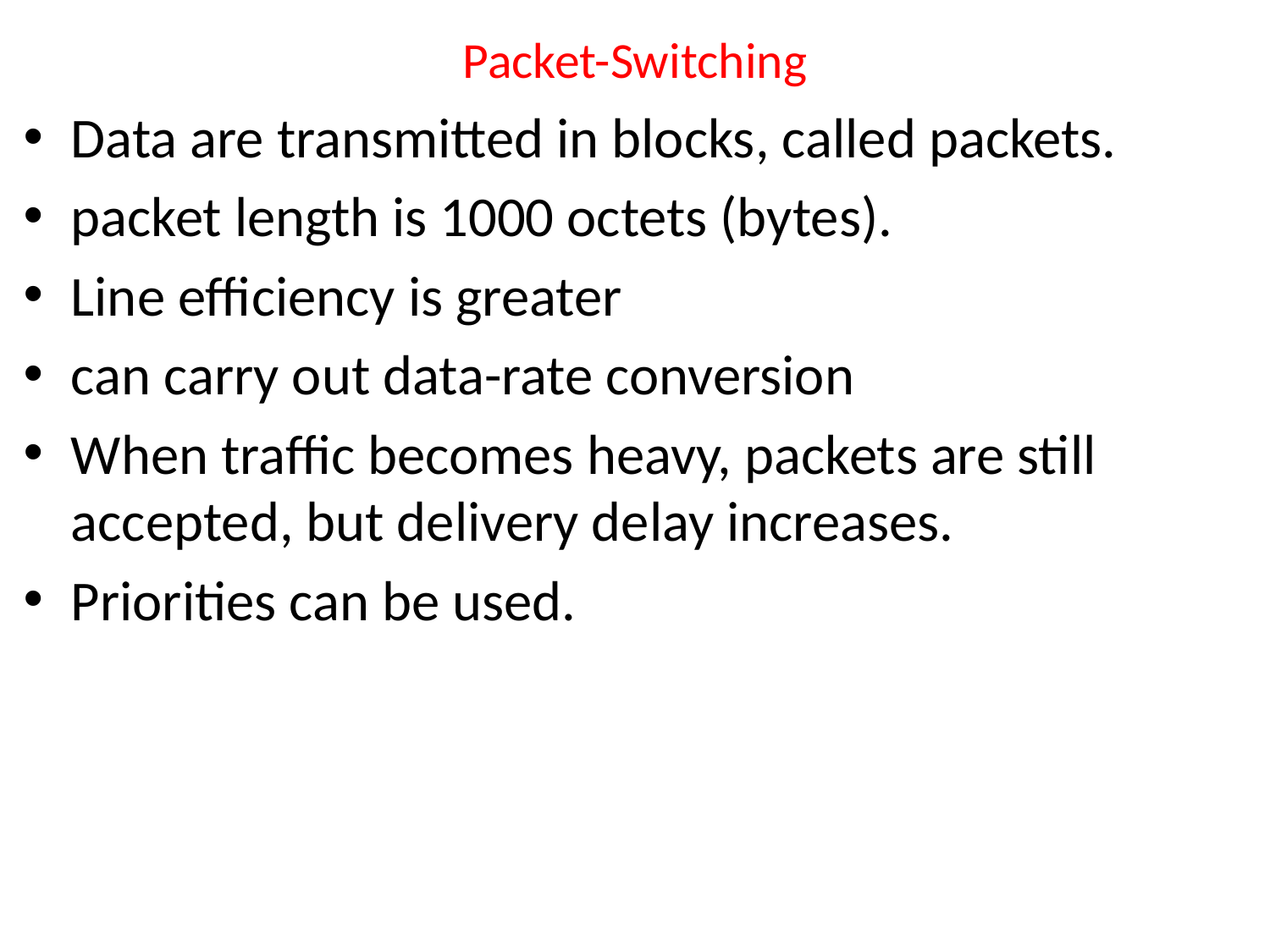

# Packet-Switching
Data are transmitted in blocks, called packets.
packet length is 1000 octets (bytes).
Line efficiency is greater
can carry out data-rate conversion
When traffic becomes heavy, packets are still accepted, but delivery delay increases.
Priorities can be used.